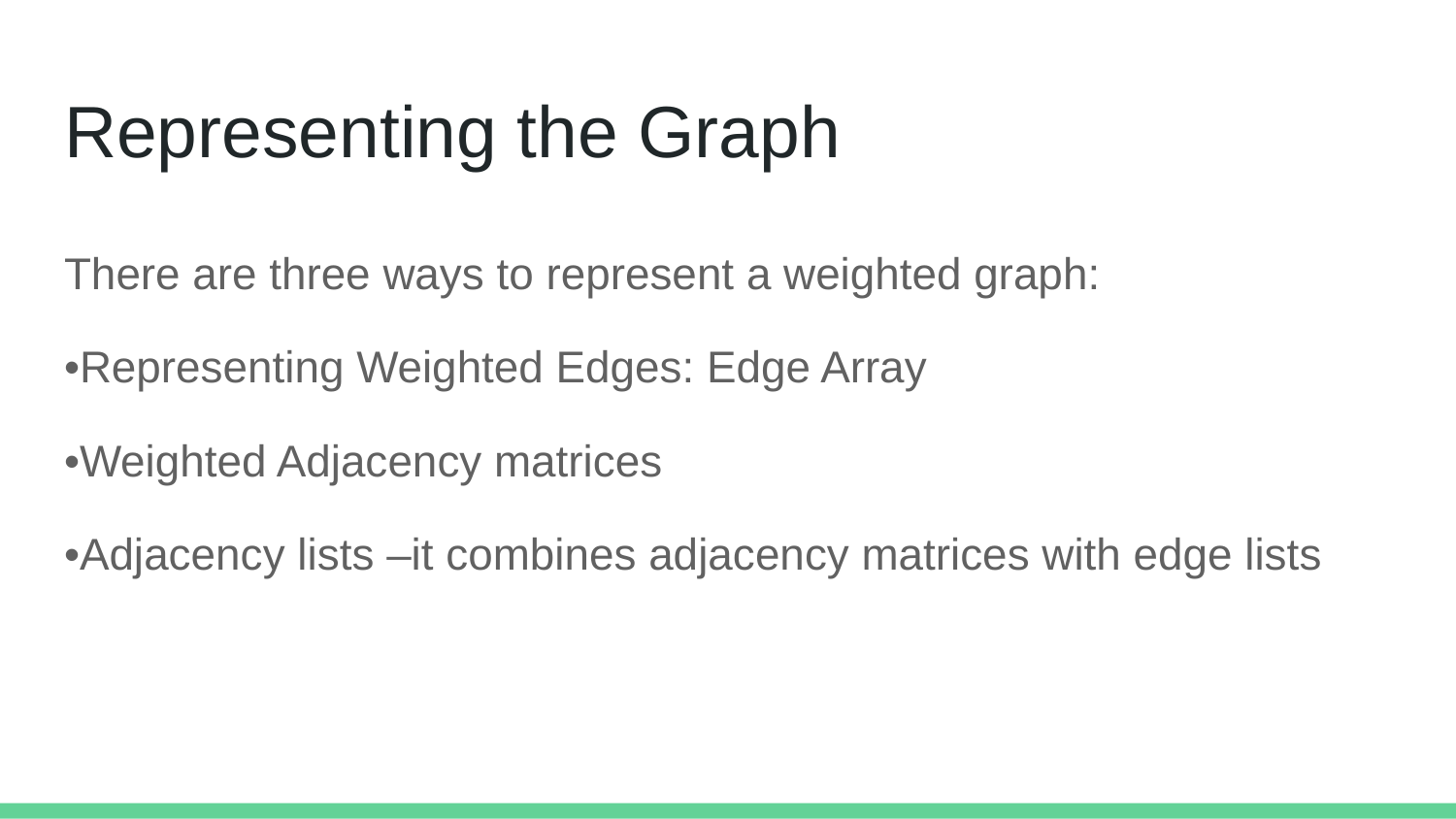

# Representing the Graph
There are three ways to represent a weighted graph:
•Representing Weighted Edges: Edge Array
•Weighted Adjacency matrices
•Adjacency lists –it combines adjacency matrices with edge lists